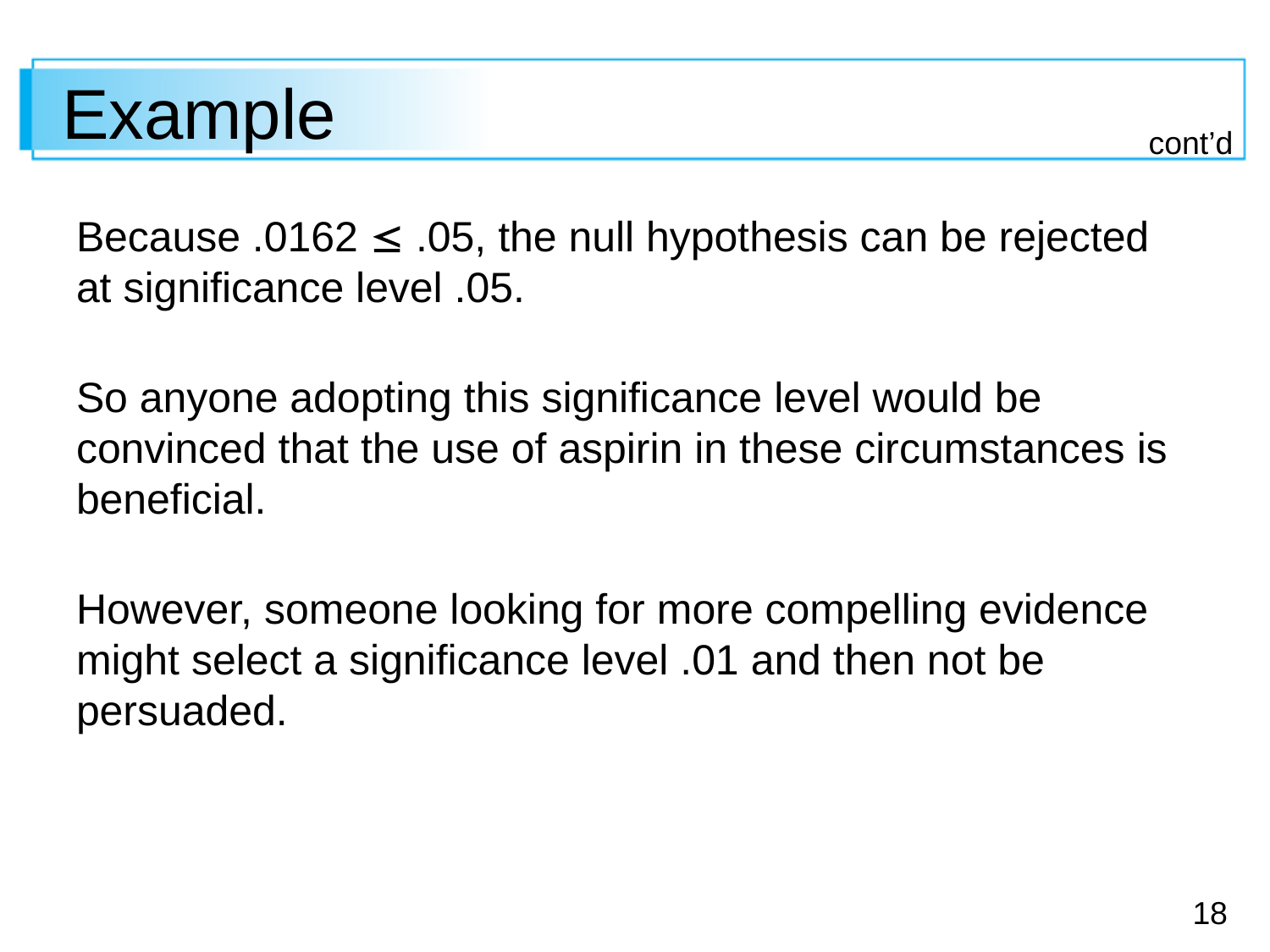

# Example
cont’d
Because .0162 ≤ .05, the null hypothesis can be rejected at significance level .05.
So anyone adopting this significance level would be convinced that the use of aspirin in these circumstances is beneficial.
However, someone looking for more compelling evidence might select a significance level .01 and then not be persuaded.